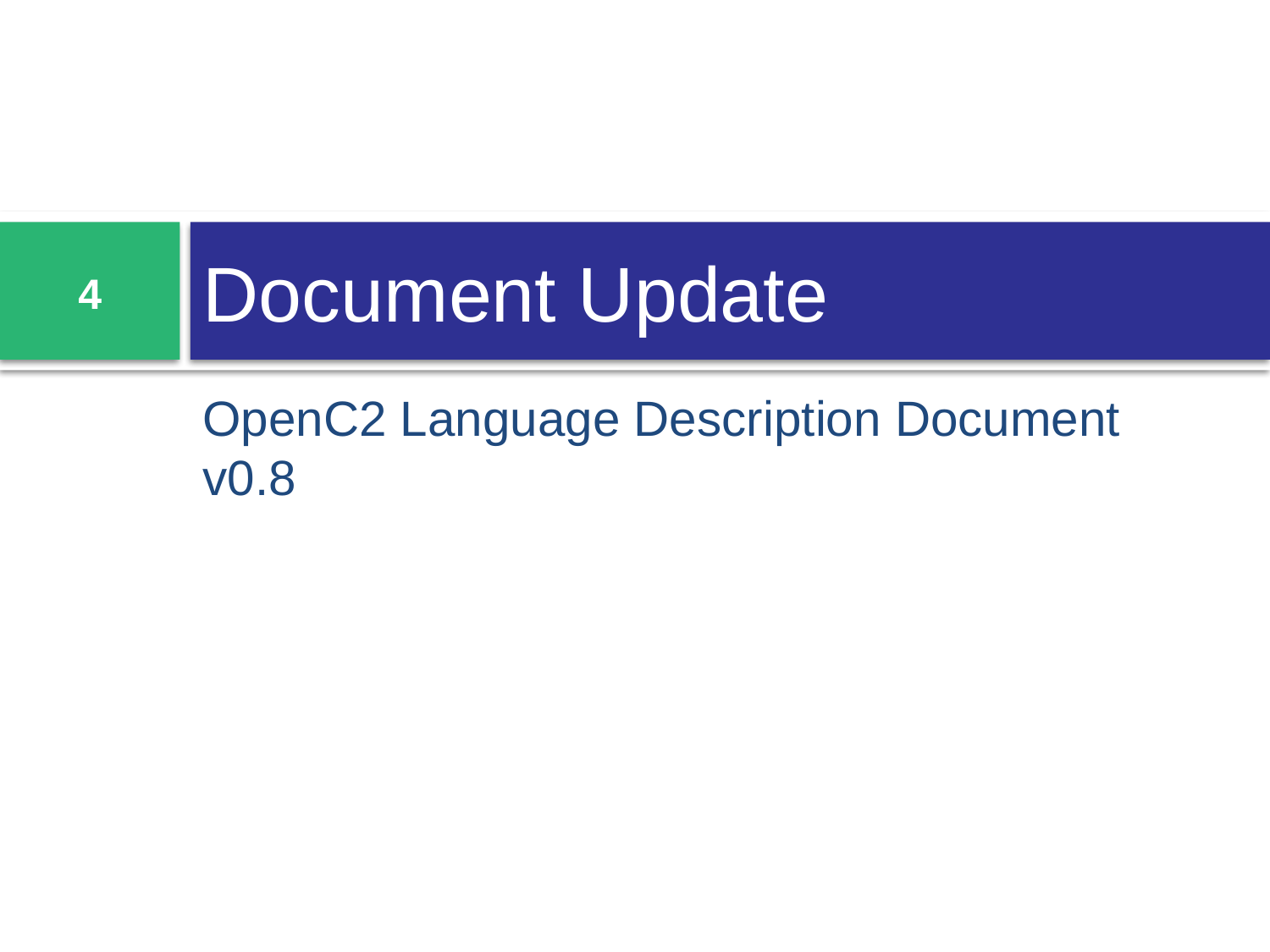

# Document Update
4
OpenC2 Language Description Document v0.8